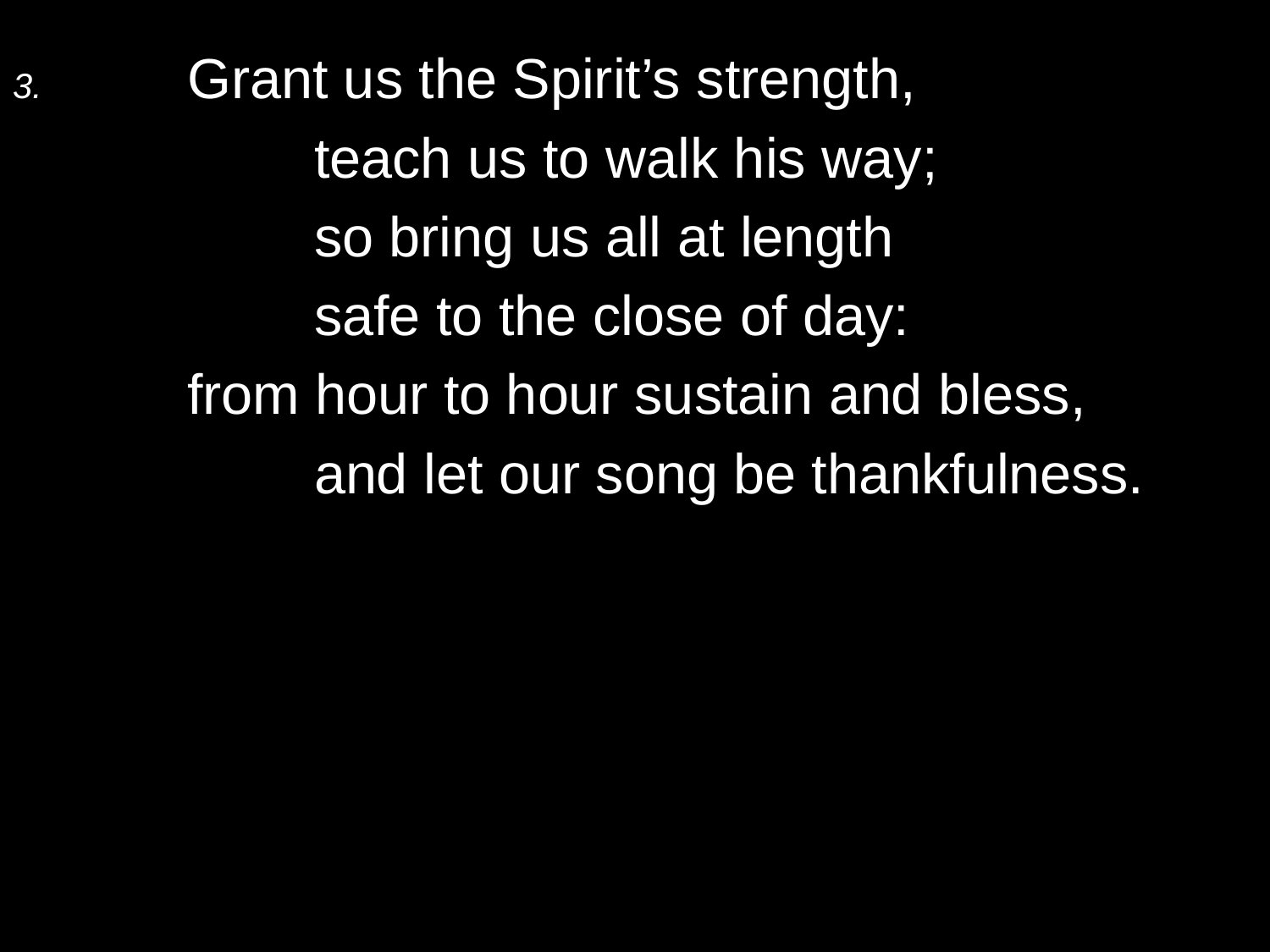

3.	Grant us the Spirit’s strength,
		teach us to walk his way;
		so bring us all at length
		safe to the close of day:
	from hour to hour sustain and bless,
		and let our song be thankfulness.